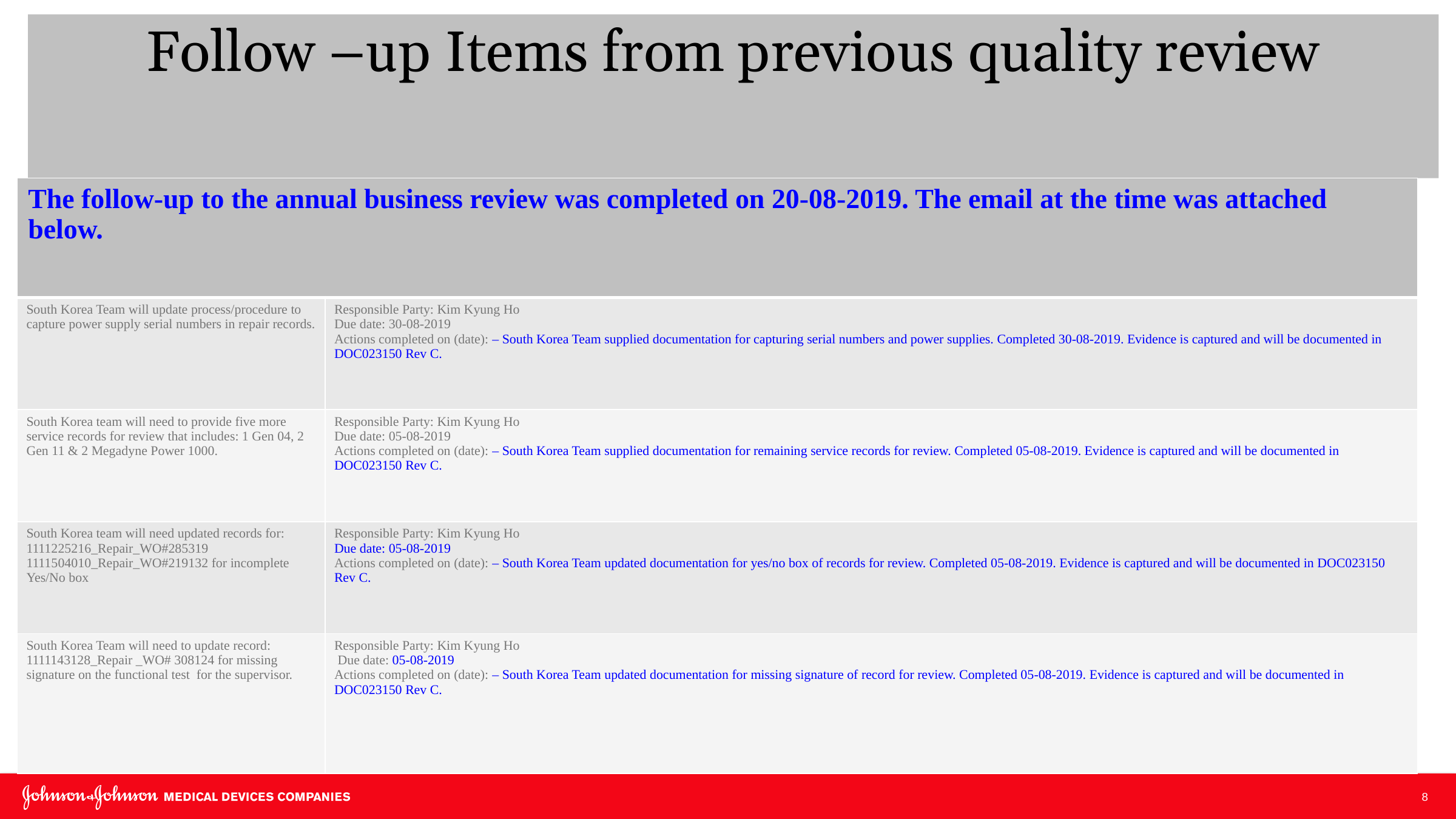

# Follow –up Items from previous quality review
| The follow-up to the annual business review was completed on 20-08-2019. The email at the time was attached below. |  |
| --- | --- |
| South Korea Team will update process/procedure to capture power supply serial numbers in repair records. | Responsible Party: Kim Kyung Ho Due date: 30-08-2019 Actions completed on (date): – South Korea Team supplied documentation for capturing serial numbers and power supplies. Completed 30-08-2019. Evidence is captured and will be documented in DOC023150 Rev C. |
| South Korea team will need to provide five more service records for review that includes: 1 Gen 04, 2 Gen 11 & 2 Megadyne Power 1000. | Responsible Party: Kim Kyung Ho Due date: 05-08-2019 Actions completed on (date): – South Korea Team supplied documentation for remaining service records for review. Completed 05-08-2019. Evidence is captured and will be documented in DOC023150 Rev C. |
| South Korea team will need updated records for: 1111225216\_Repair\_WO#285319 1111504010\_Repair\_WO#219132 for incomplete Yes/No box | Responsible Party: Kim Kyung Ho Due date: 05-08-2019 Actions completed on (date): – South Korea Team updated documentation for yes/no box of records for review. Completed 05-08-2019. Evidence is captured and will be documented in DOC023150 Rev C. |
| South Korea Team will need to update record: 1111143128\_Repair \_WO# 308124 for missing signature on the functional test for the supervisor. | Responsible Party: Kim Kyung Ho Due date: 05-08-2019 Actions completed on (date): – South Korea Team updated documentation for missing signature of record for review. Completed 05-08-2019. Evidence is captured and will be documented in DOC023150 Rev C. |
8